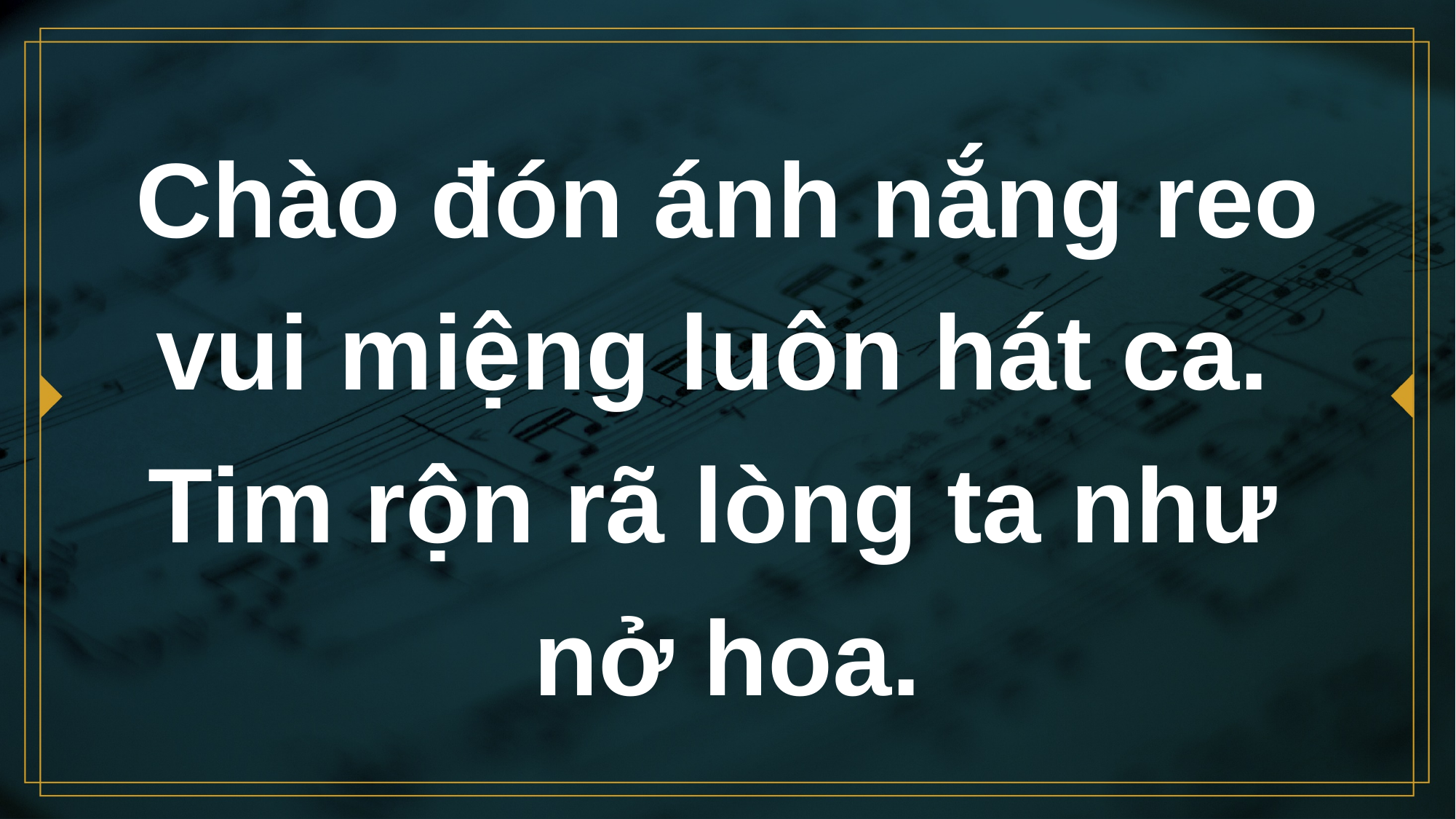

# Chào đón ánh nắng reo vui miệng luôn hát ca. Tim rộn rã lòng ta như nở hoa.